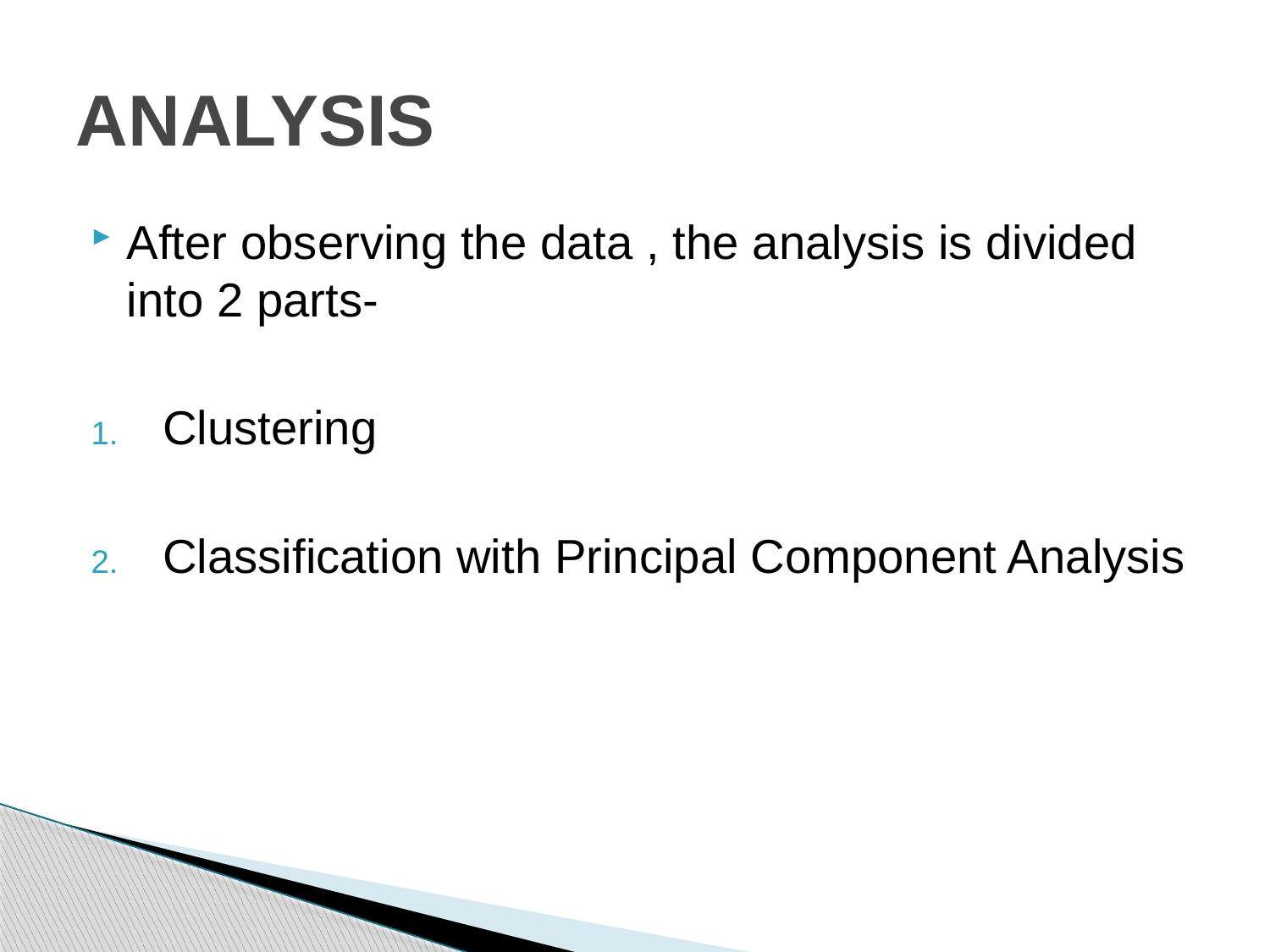

# ANALYSIS
After observing the data , the analysis is divided into 2 parts-

Clustering

Classification with Principal Component Analysis